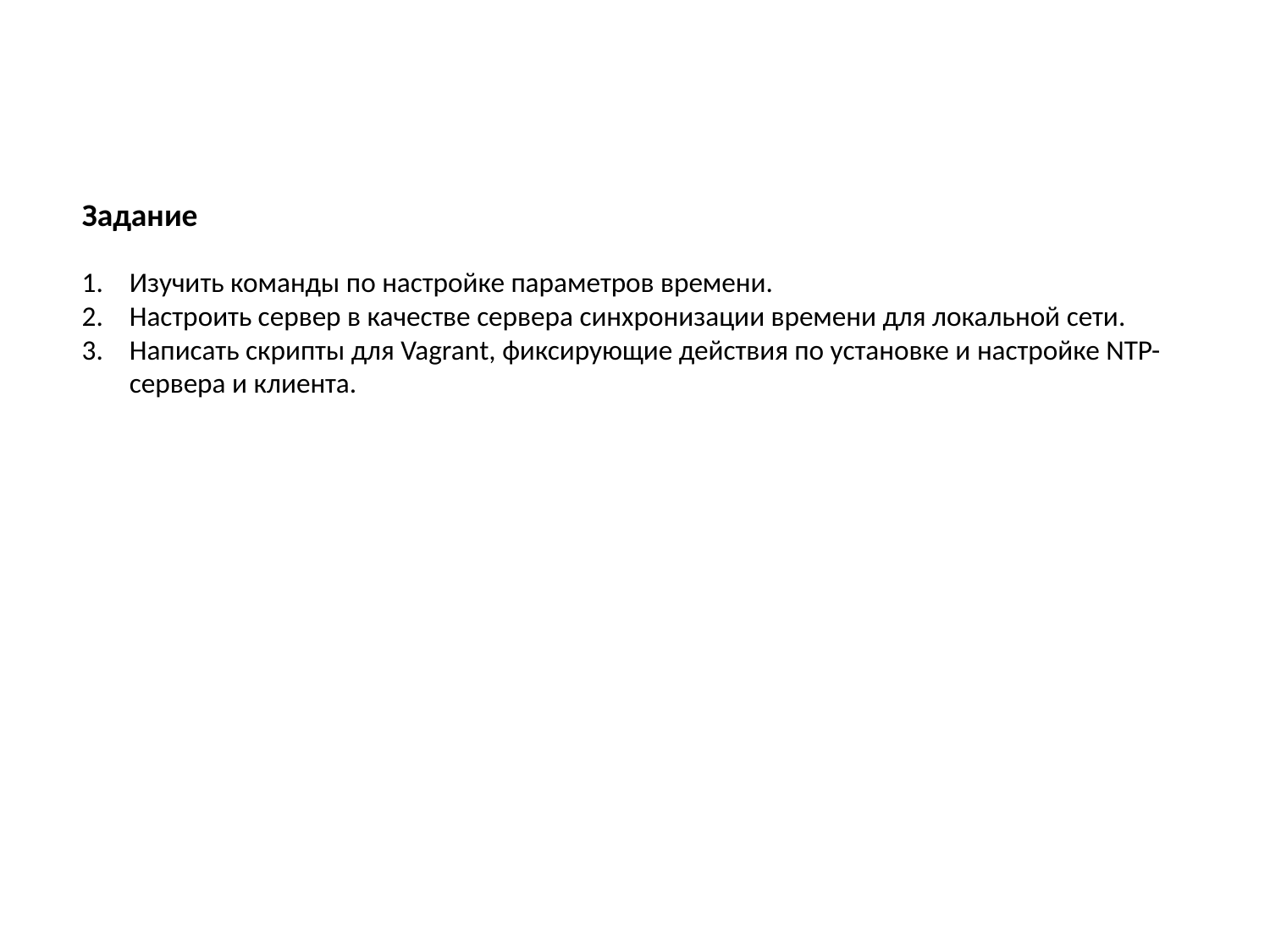

Задание
Изучить команды по настройке параметров времени.
Настроить сервер в качестве сервера синхронизации времени для локальной сети.
Написать скрипты для Vagrant, фиксирующие действия по установке и настройке NTP-сервера и клиента.